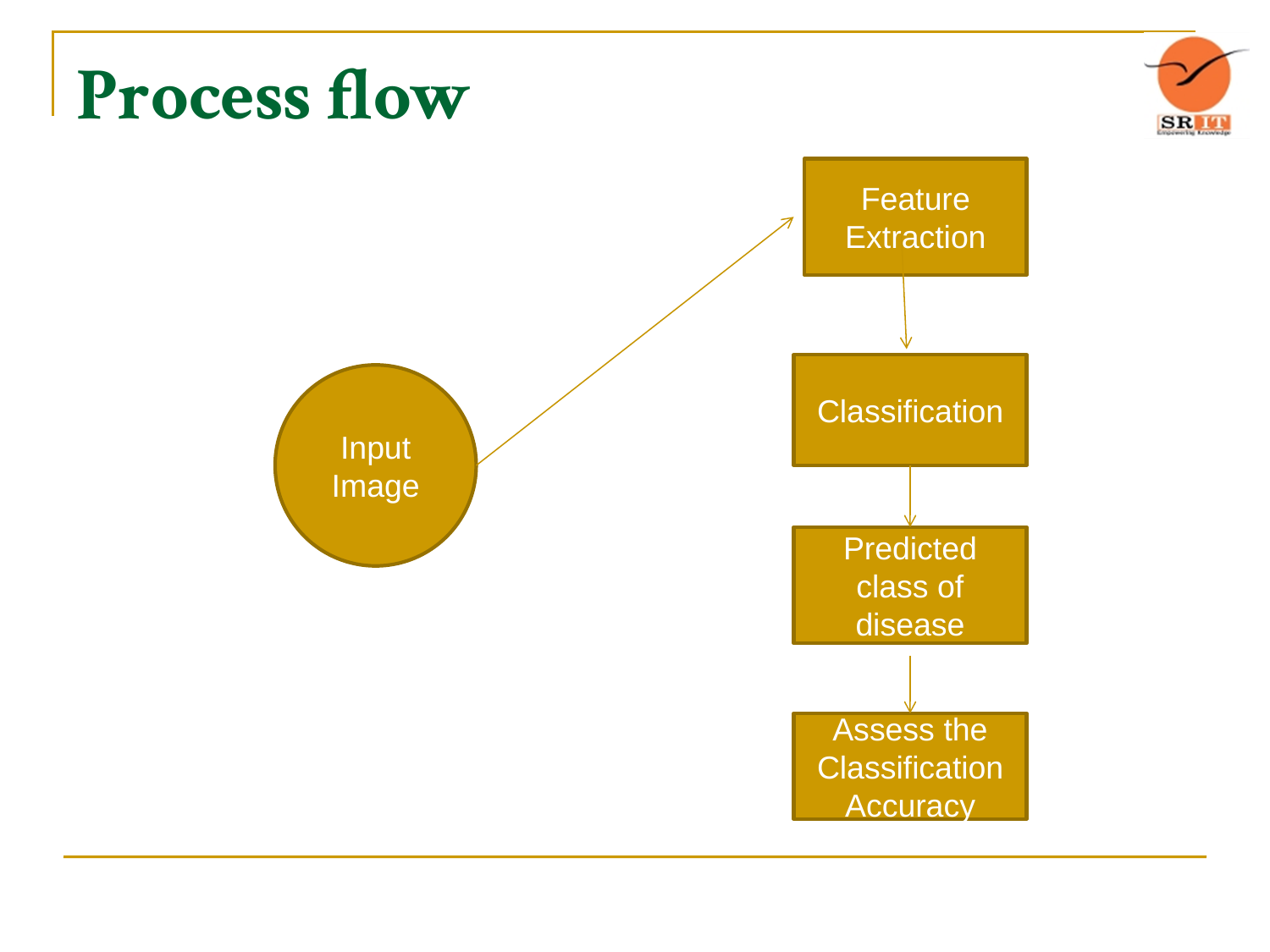

# Process flow

Feature Extraction
Classification
Input Image
Predicted class of disease
Assess the Classification Accuracy